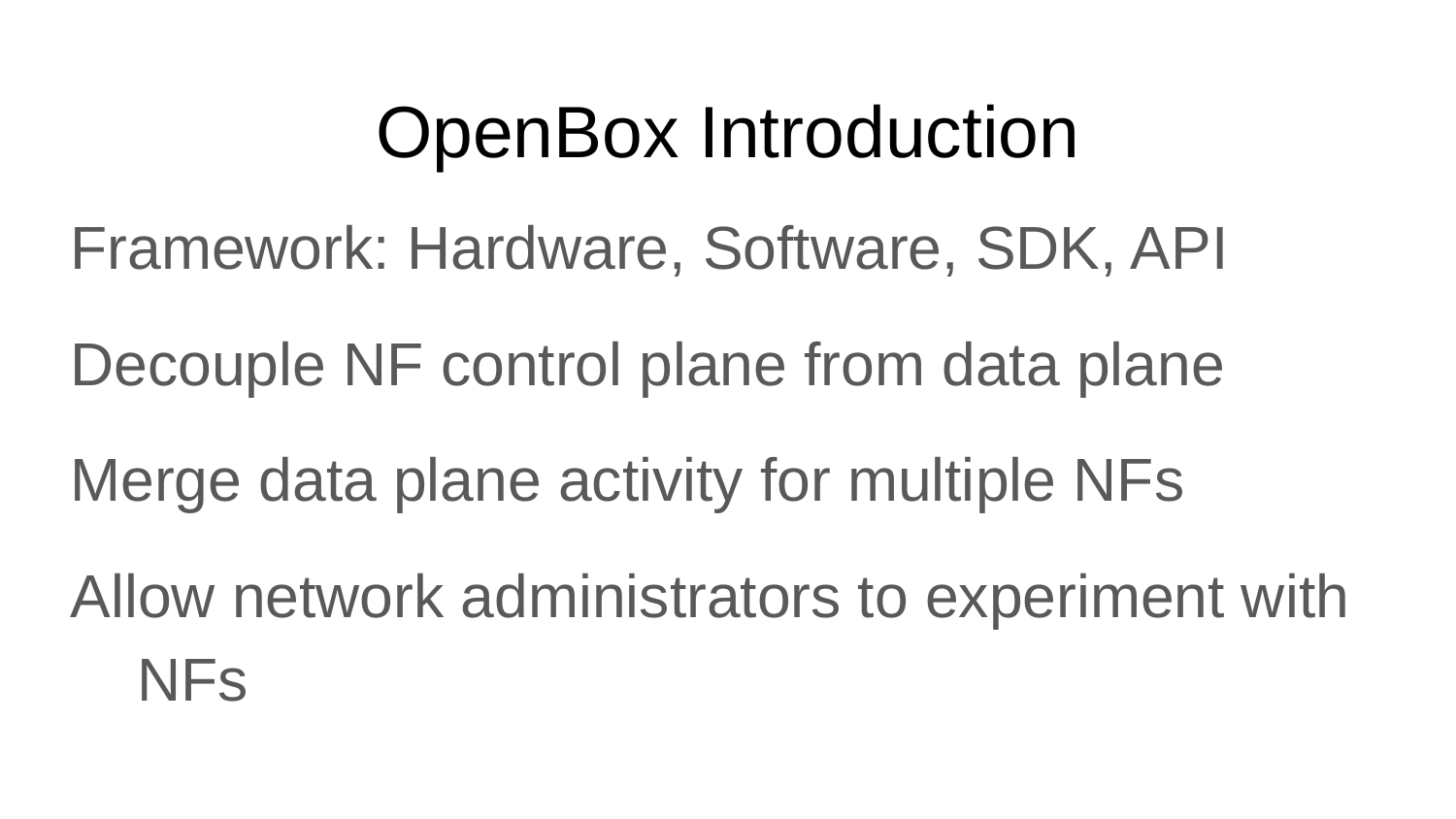

# OpenBox Introduction
Framework: Hardware, Software, SDK, API
Decouple NF control plane from data plane
Merge data plane activity for multiple NFs
Allow network administrators to experiment with NFs